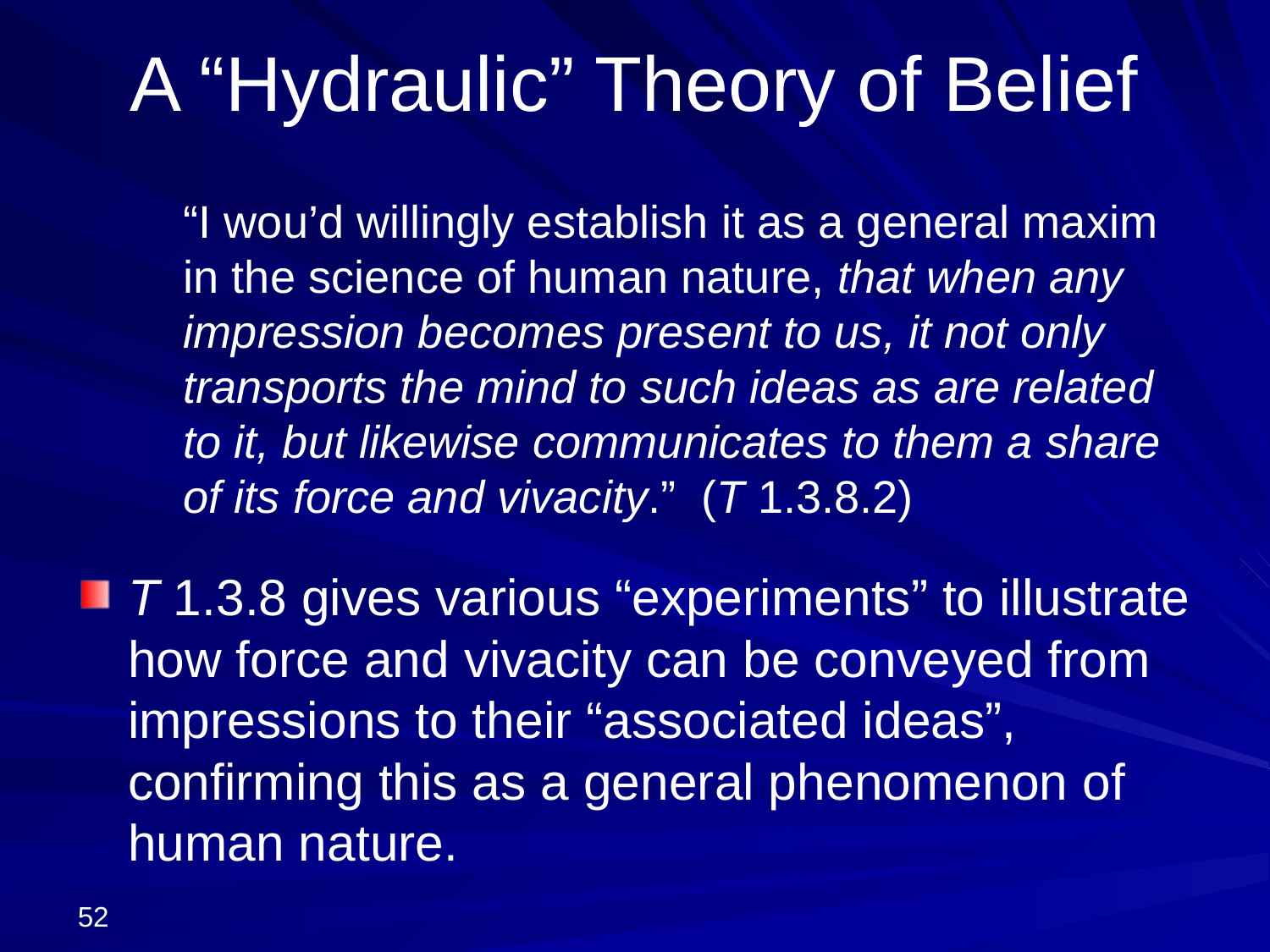

# A “Hydraulic” Theory of Belief
	“I wou’d willingly establish it as a general maxim in the science of human nature, that when any impression becomes present to us, it not only transports the mind to such ideas as are related to it, but likewise communicates to them a share of its force and vivacity.”  (T 1.3.8.2)
T 1.3.8 gives various “experiments” to illustrate how force and vivacity can be conveyed from impressions to their “associated ideas”, confirming this as a general phenomenon of human nature.
52